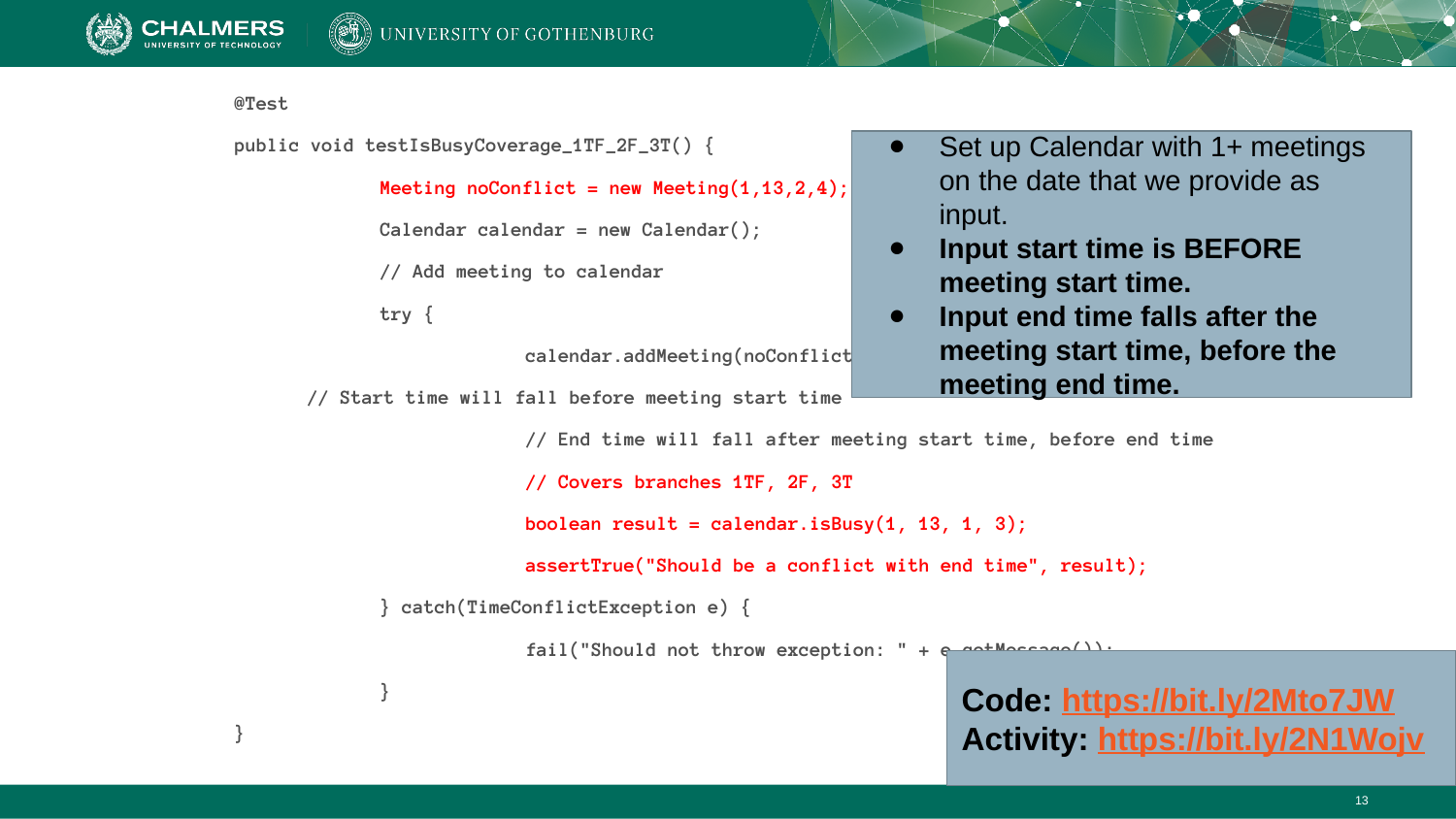

@Test
	public void testIsBusyCoverage_1TF_2F_3T() {
		Meeting noConflict = new Meeting(1,13,2,4);
		Calendar calendar = new Calendar();
		// Add meeting to calendar
		try {
			calendar.addMeeting(noConflict);
                    // Start time will fall before meeting start time
			// End time will fall after meeting start time, before end time
			// Covers branches 1TF, 2F, 3T
			boolean result = calendar.isBusy(1, 13, 1, 3);
			assertTrue("Should be a conflict with end time", result);
		} catch(TimeConflictException e) {
			fail("Should not throw exception: " + e.getMessage());
		}
	}

Set up Calendar with 1+ meetings on the date that we provide as input.
Input start time is BEFORE meeting start time.
Input end time falls after the meeting start time, before the meeting end time.
Code: https://bit.ly/2Mto7JW
Activity: https://bit.ly/2N1Wojv
13